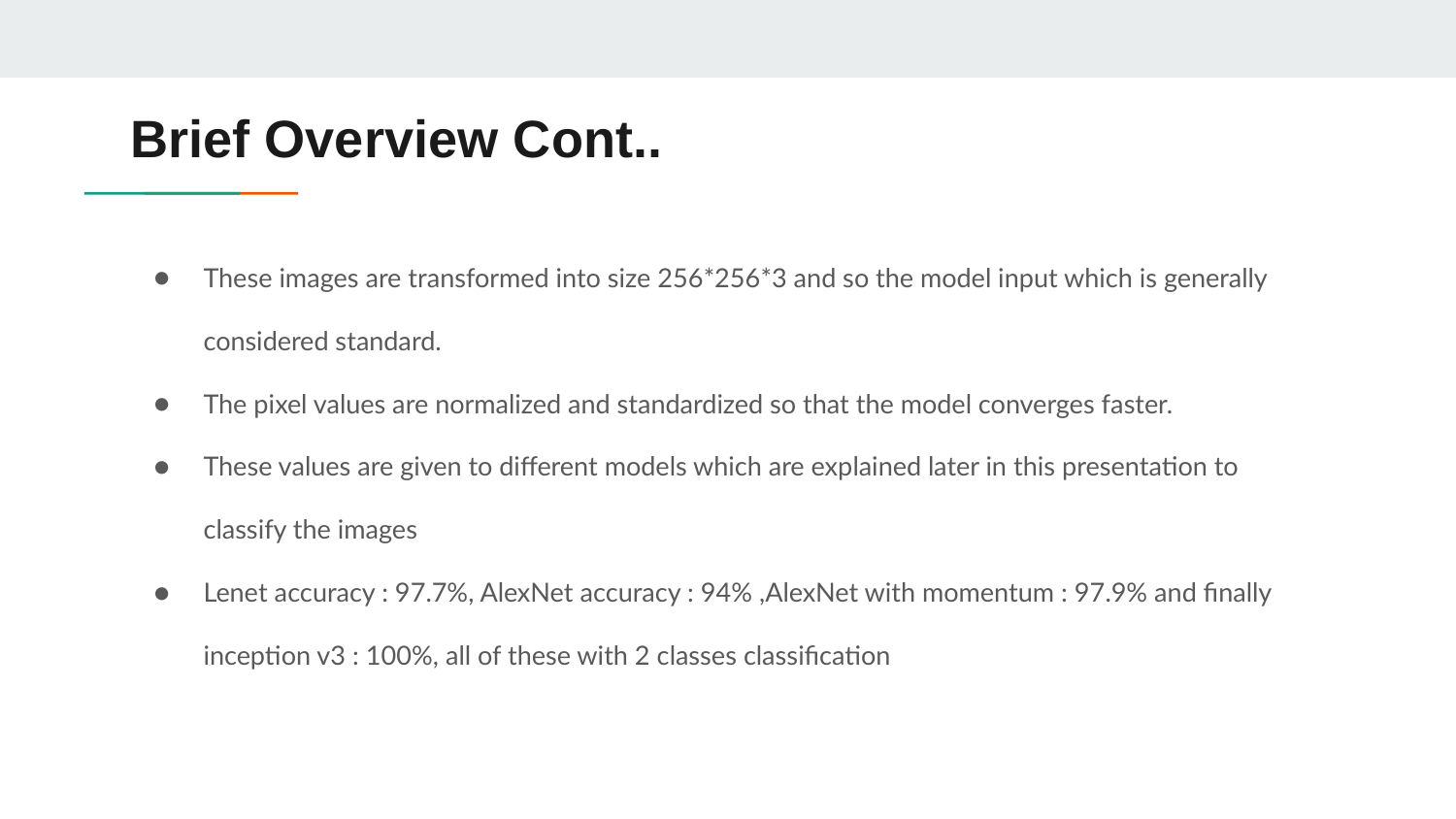

# Brief Overview Cont..
These images are transformed into size 256*256*3 and so the model input which is generally considered standard.
The pixel values are normalized and standardized so that the model converges faster.
These values are given to different models which are explained later in this presentation to classify the images
Lenet accuracy : 97.7%, AlexNet accuracy : 94% ,AlexNet with momentum : 97.9% and finally inception v3 : 100%, all of these with 2 classes classification